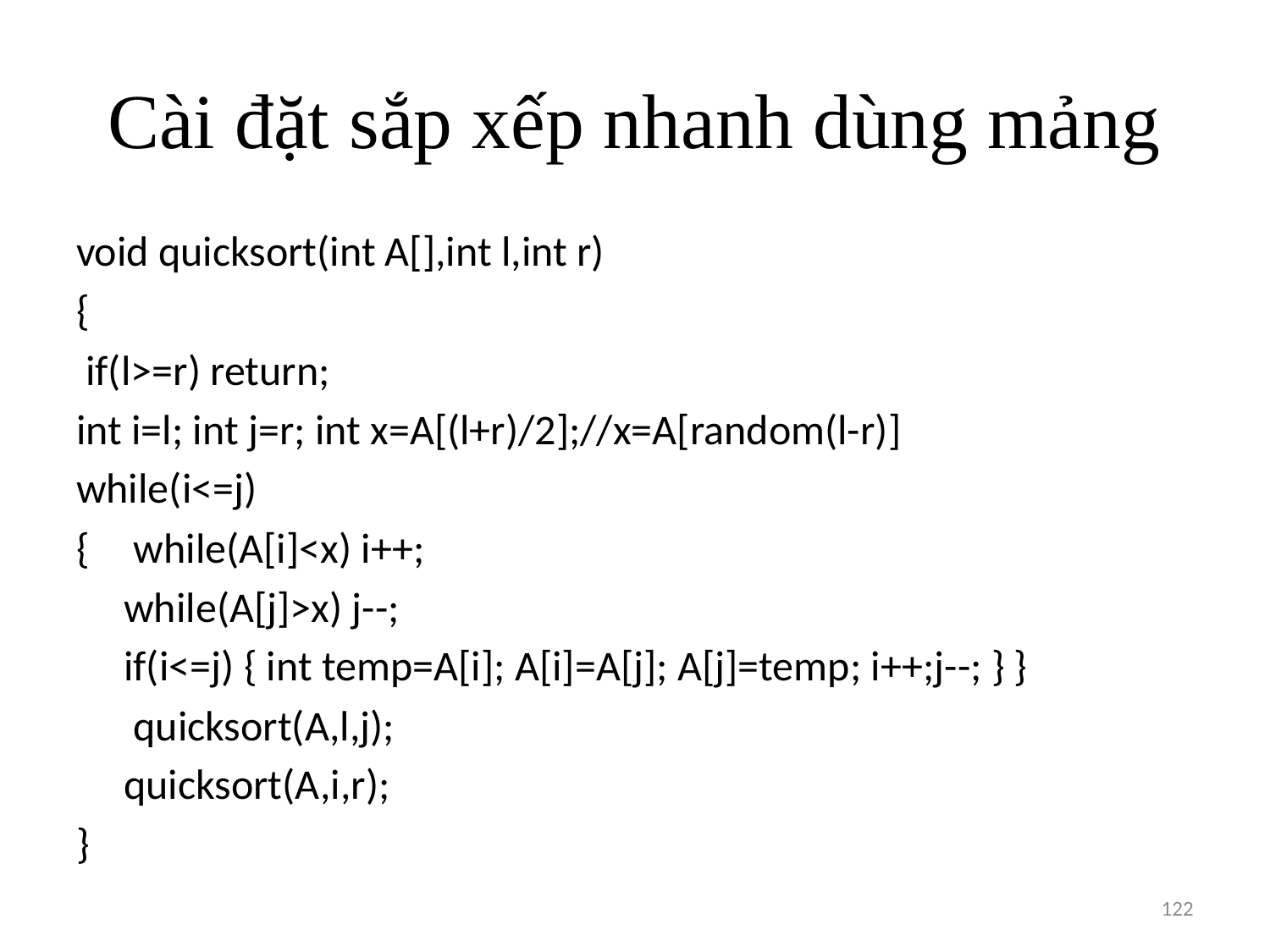

# Cài đặt sắp xếp nhanh dùng mảng
void quicksort(int A[],int l,int r)
{
 if(l>=r) return;
int i=l; int j=r; int x=A[(l+r)/2];//x=A[random(l-r)]
while(i<=j)
{	 while(A[i]<x) i++;
	while(A[j]>x) j--;
	if(i<=j) { int temp=A[i]; A[i]=A[j]; A[j]=temp; i++;j--; } }
	 quicksort(A,l,j);
	quicksort(A,i,r);
}
122